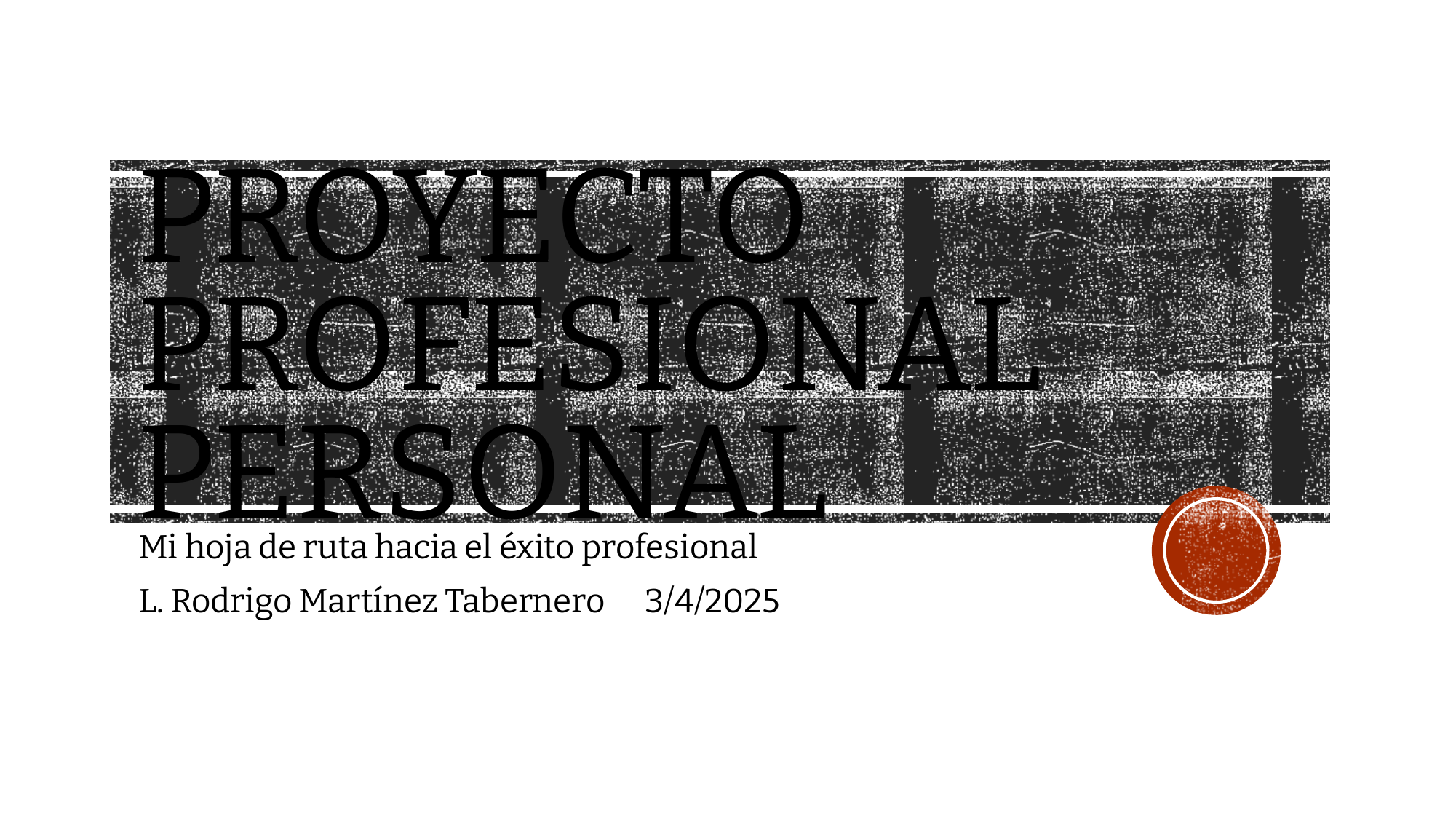

# Proyecto Profesional Personal
Mi hoja de ruta hacia el éxito profesional
L. Rodrigo Martínez Tabernero  3/4/2025